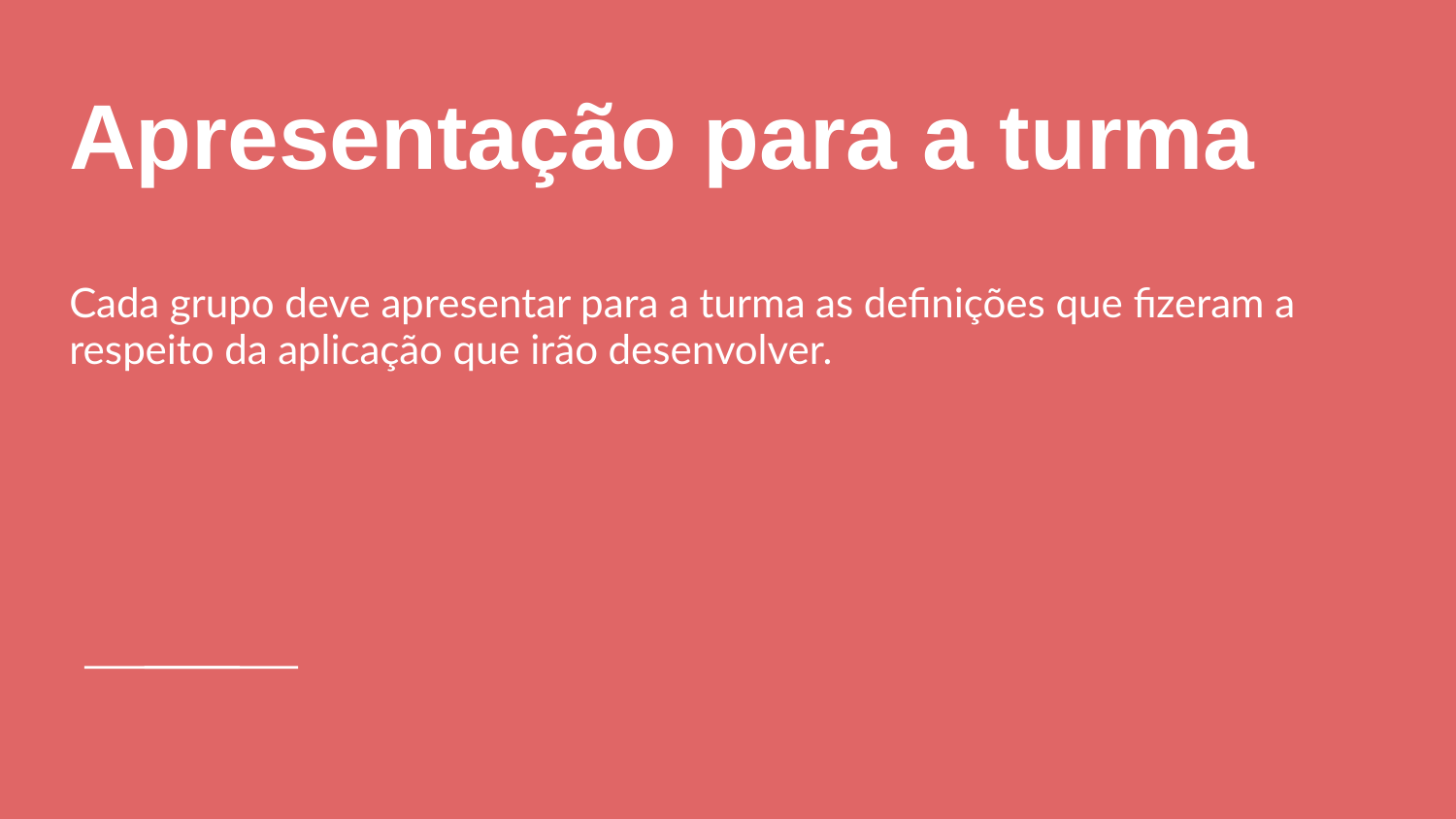

# Apresentação para a turma
Cada grupo deve apresentar para a turma as definições que fizeram a respeito da aplicação que irão desenvolver.